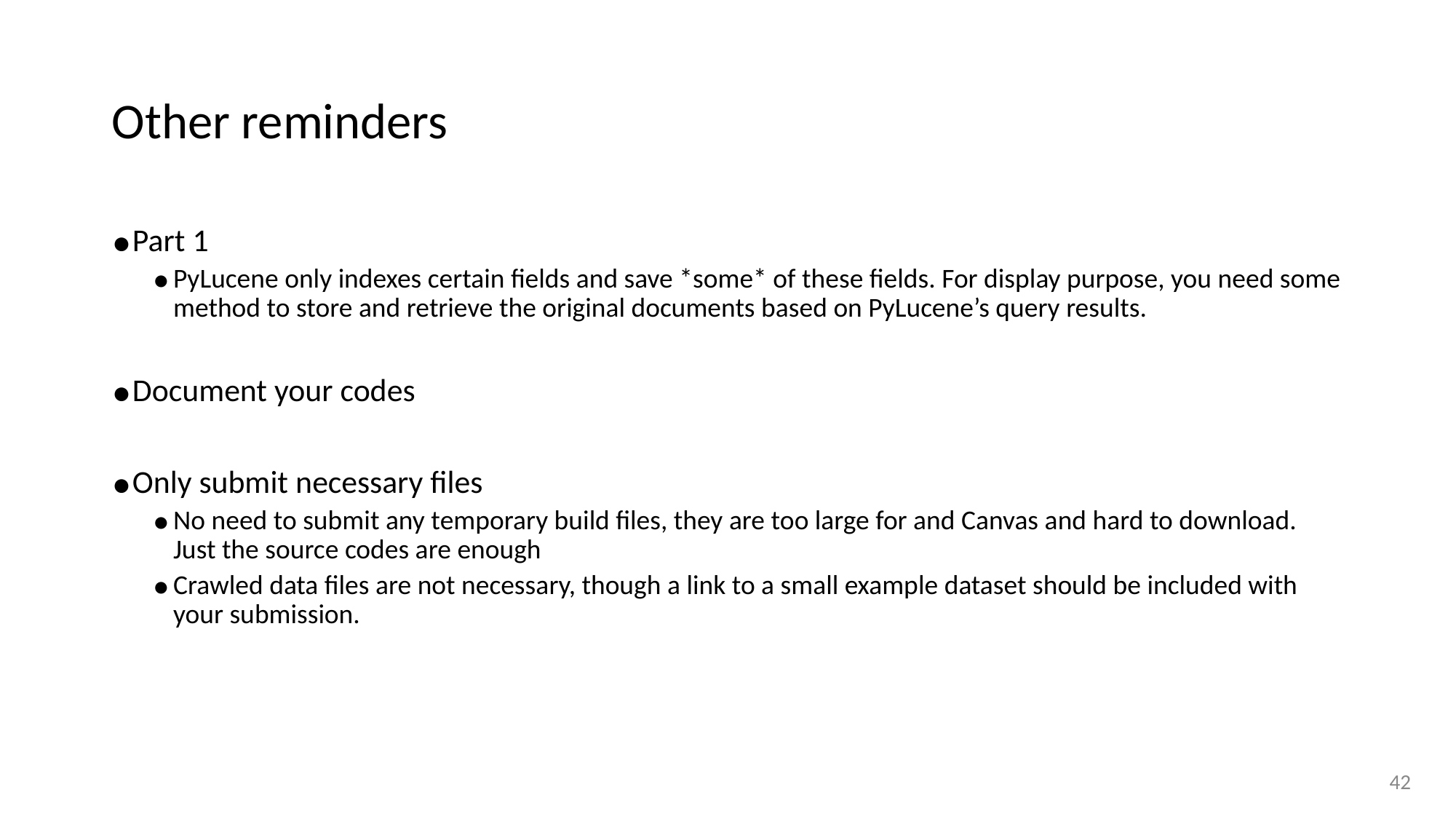

# Other reminders
Part 1
PyLucene only indexes certain fields and save *some* of these fields. For display purpose, you need some method to store and retrieve the original documents based on PyLucene’s query results.

Document your codes

Only submit necessary files
No need to submit any temporary build files, they are too large for and Canvas and hard to download. Just the source codes are enough
Crawled data files are not necessary, though a link to a small example dataset should be included with your submission.

42